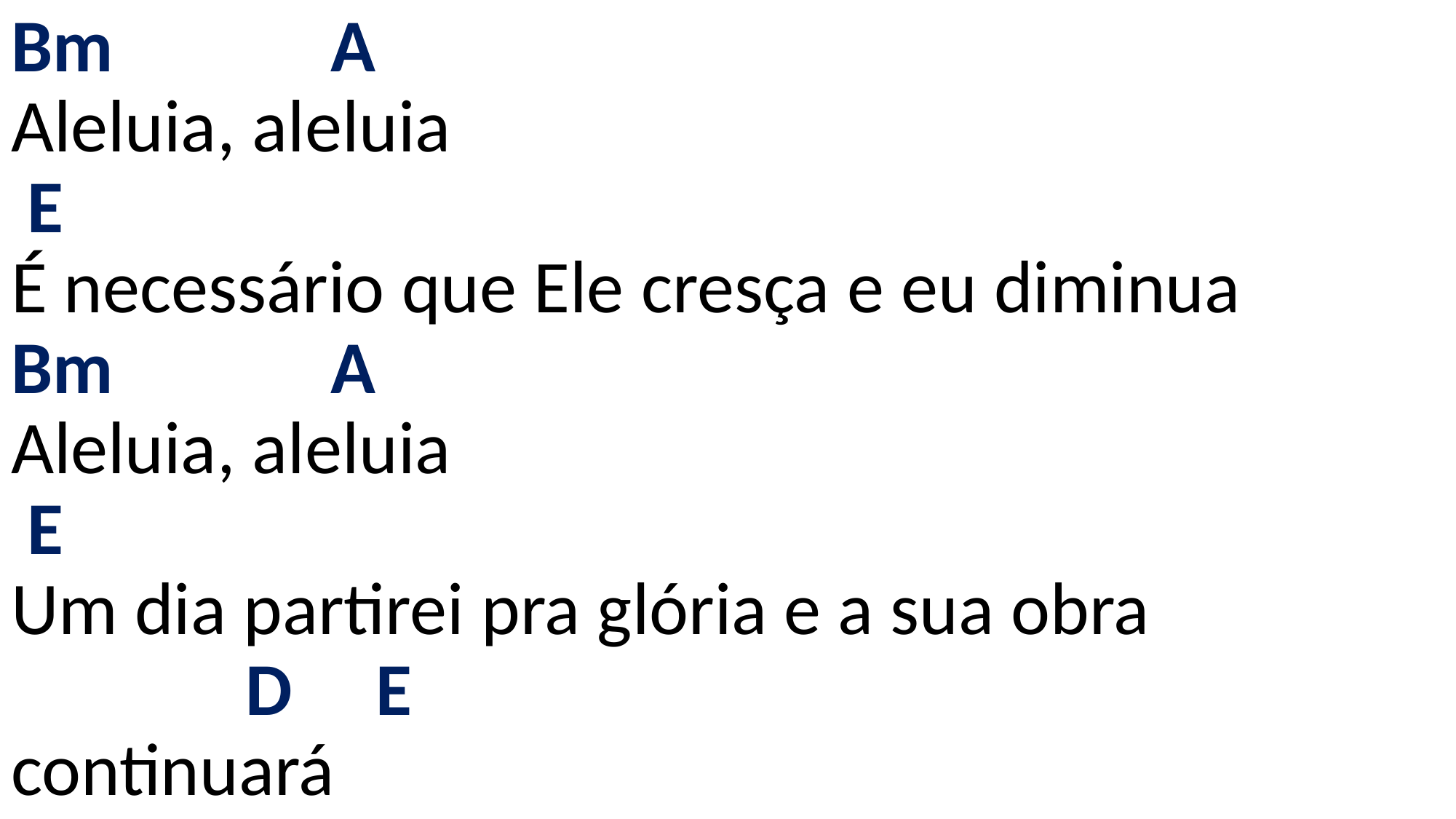

# Bm             A Aleluia, aleluia E É necessário que Ele cresça e eu diminua Bm             A Aleluia, aleluia E Um dia partirei pra glória e a sua obra D     E continuará